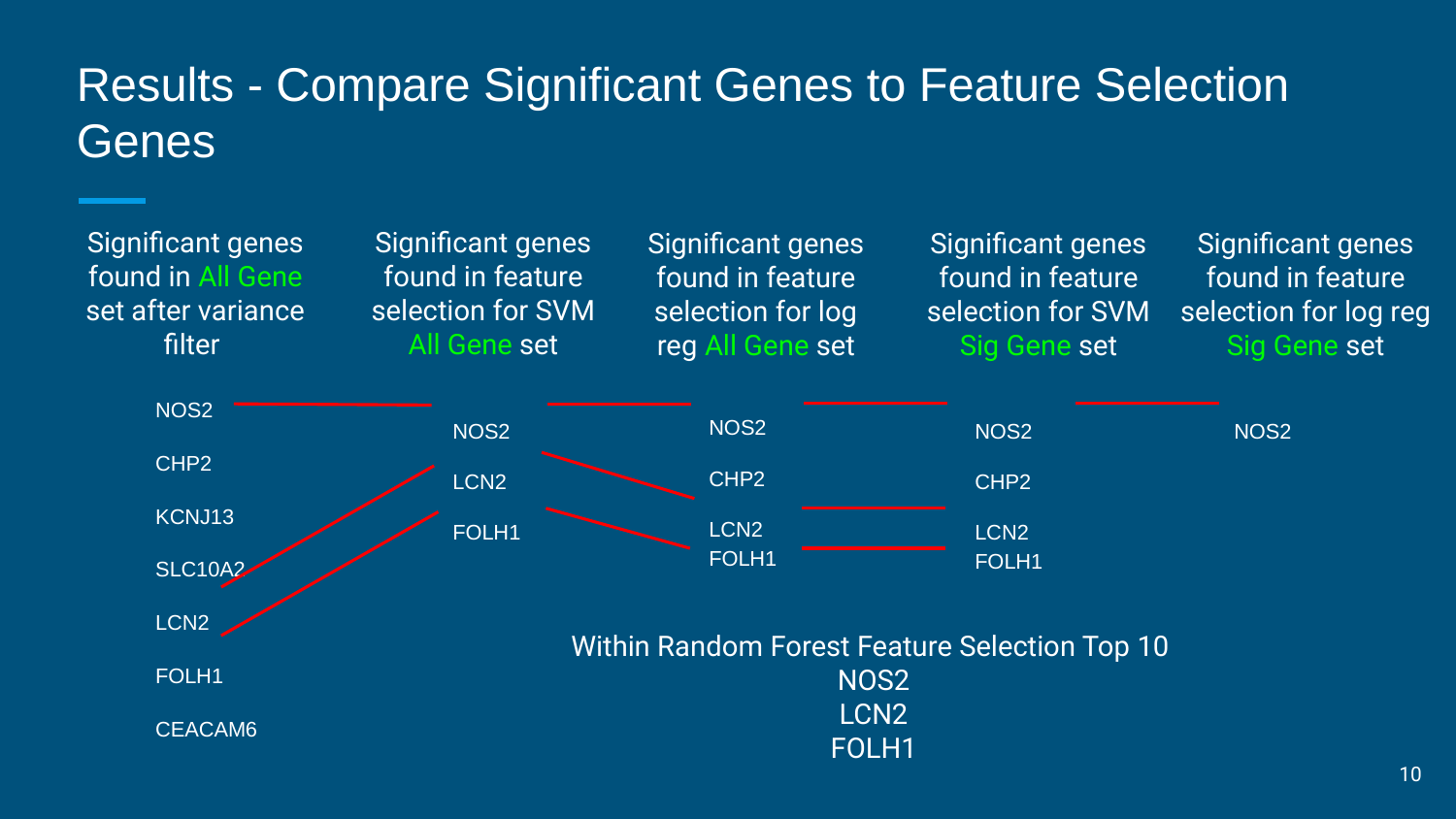

# Results - Compare Significant Genes to Feature Selection Genes

Significant genes found in feature selection for SVM All Gene set
Significant genes found in All Gene set after variance filter
Significant genes found in feature selection for log reg All Gene set
Significant genes found in feature selection for SVM Sig Gene set
Significant genes found in feature selection for log reg Sig Gene set
NOS2
CHP2
LCN2
FOLH1
NOS2
CHP2
KCNJ13
SLC10A2
LCN2
FOLH1
CEACAM6

NOS2
LCN2
FOLH1

NOS2
CHP2
LCN2
FOLH1
NOS2

Within Random Forest Feature Selection Top 10
NOS2
LCN2
FOLH1
10